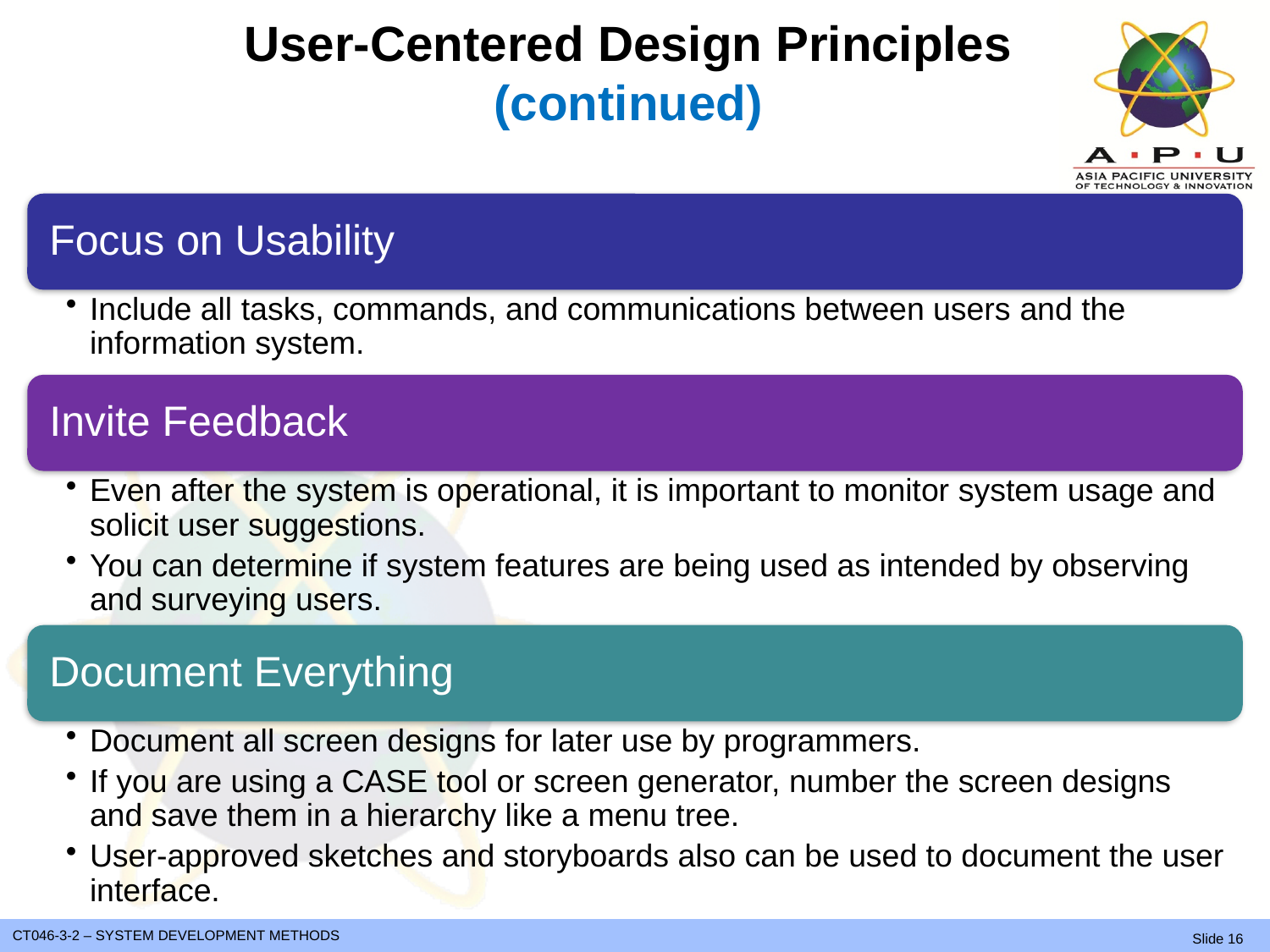

# User-Centered Design Principles (continued)
Focus on Usability
Include all tasks, commands, and communications between users and the information system.
Invite Feedback
Even after the system is operational, it is important to monitor system usage and solicit user suggestions.
You can determine if system features are being used as intended by observing and surveying users.
Document Everything
Document all screen designs for later use by programmers.
If you are using a CASE tool or screen generator, number the screen designs and save them in a hierarchy like a menu tree.
User-approved sketches and storyboards also can be used to document the user interface.